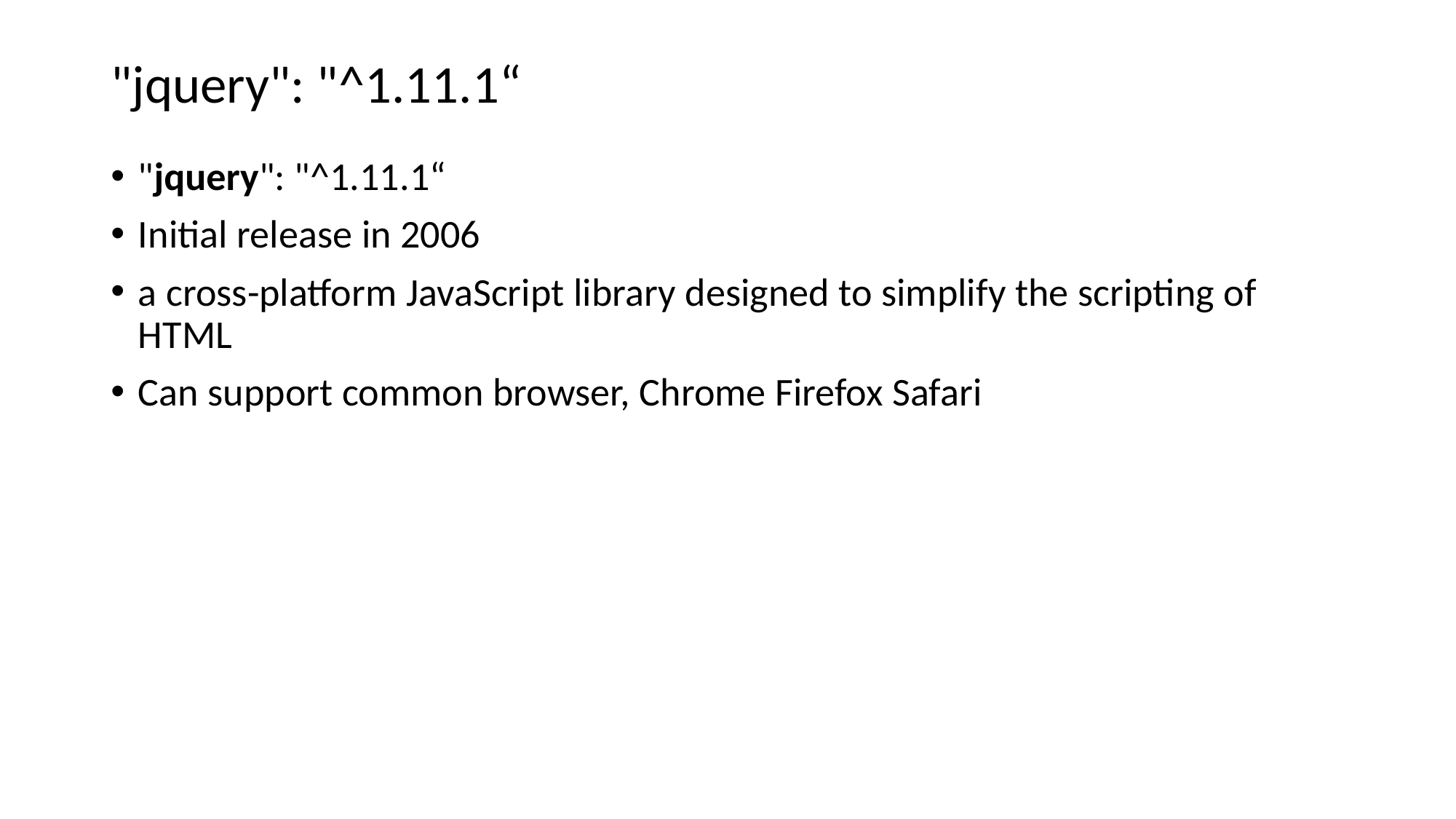

# "jquery": "^1.11.1“
"jquery": "^1.11.1“
Initial release in 2006
a cross-platform JavaScript library designed to simplify the scripting of HTML
Can support common browser, Chrome Firefox Safari